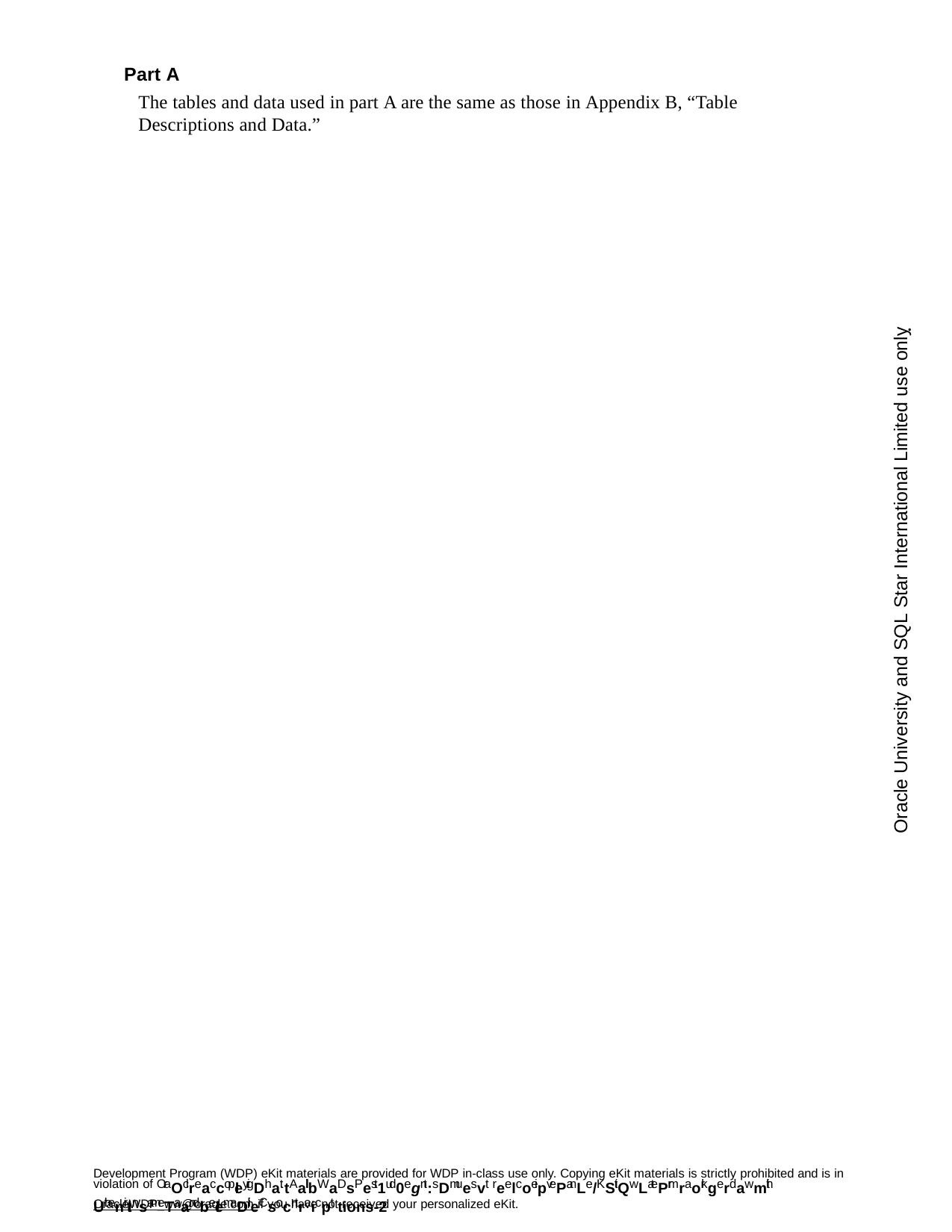

Part A
The tables and data used in part A are the same as those in Appendix B, “Table  Descriptions and Data.”
Oracle University and SQL Star International Limited use onlyฺ
Development Program (WDP) eKit materials are provided for WDP in-class use only. Copying eKit materials is strictly prohibited and is in
violation of OraOclreaccopleyrigDhat. tAallbWaDsPest1ud0egnt:s Dmuesvt reelcoeipvePanLe/KSitQwLatePrmraorkgerdawmith UtheniritnsameTaandbelemaDil.eCsocntraicpt tions-2
OracleWDP_ww@oracle.com if you have not received your personalized eKit.